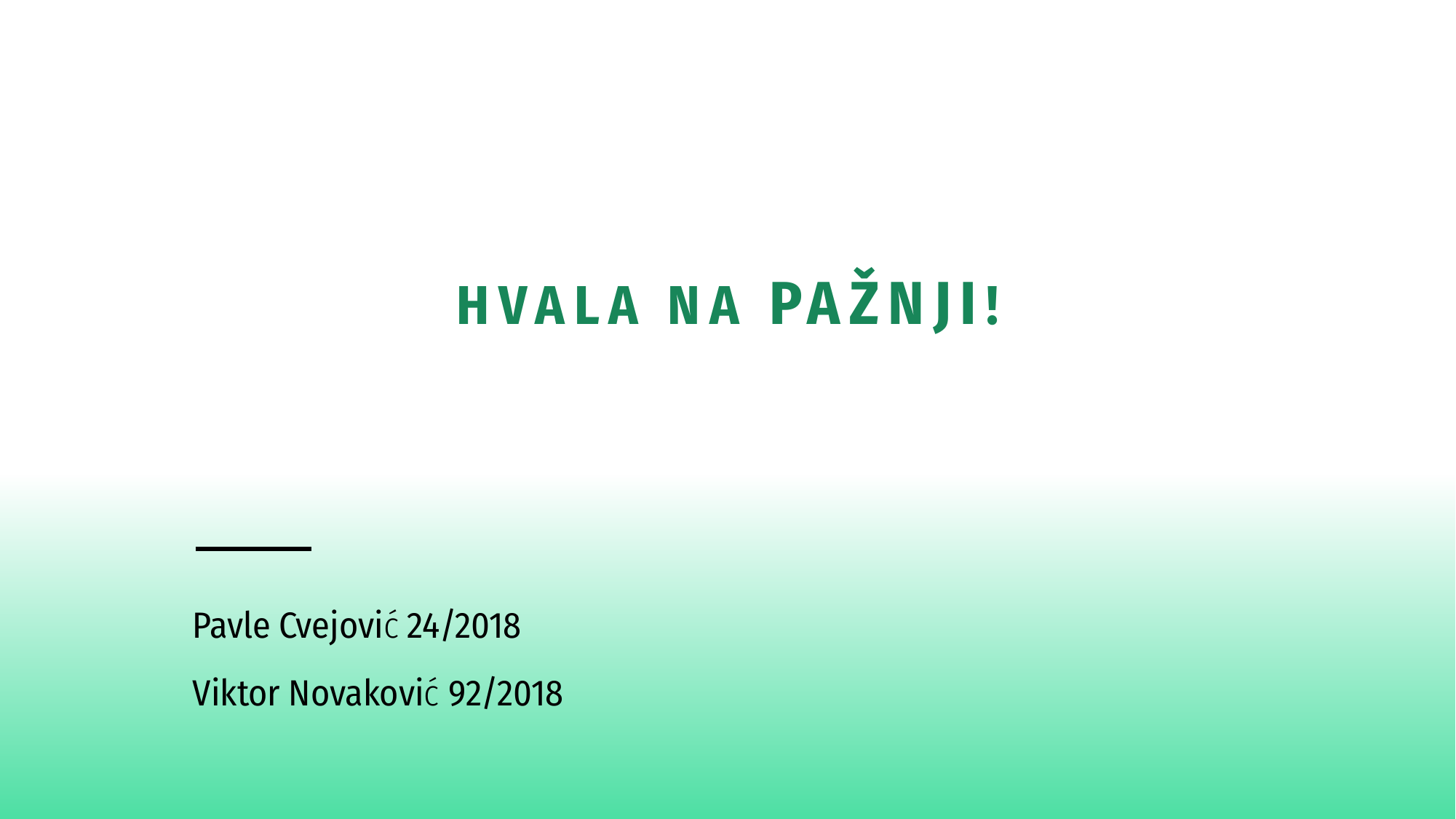

# HVALA NA PAŽNJI!
Pavle Cvejović 24/2018
Viktor Novaković 92/2018